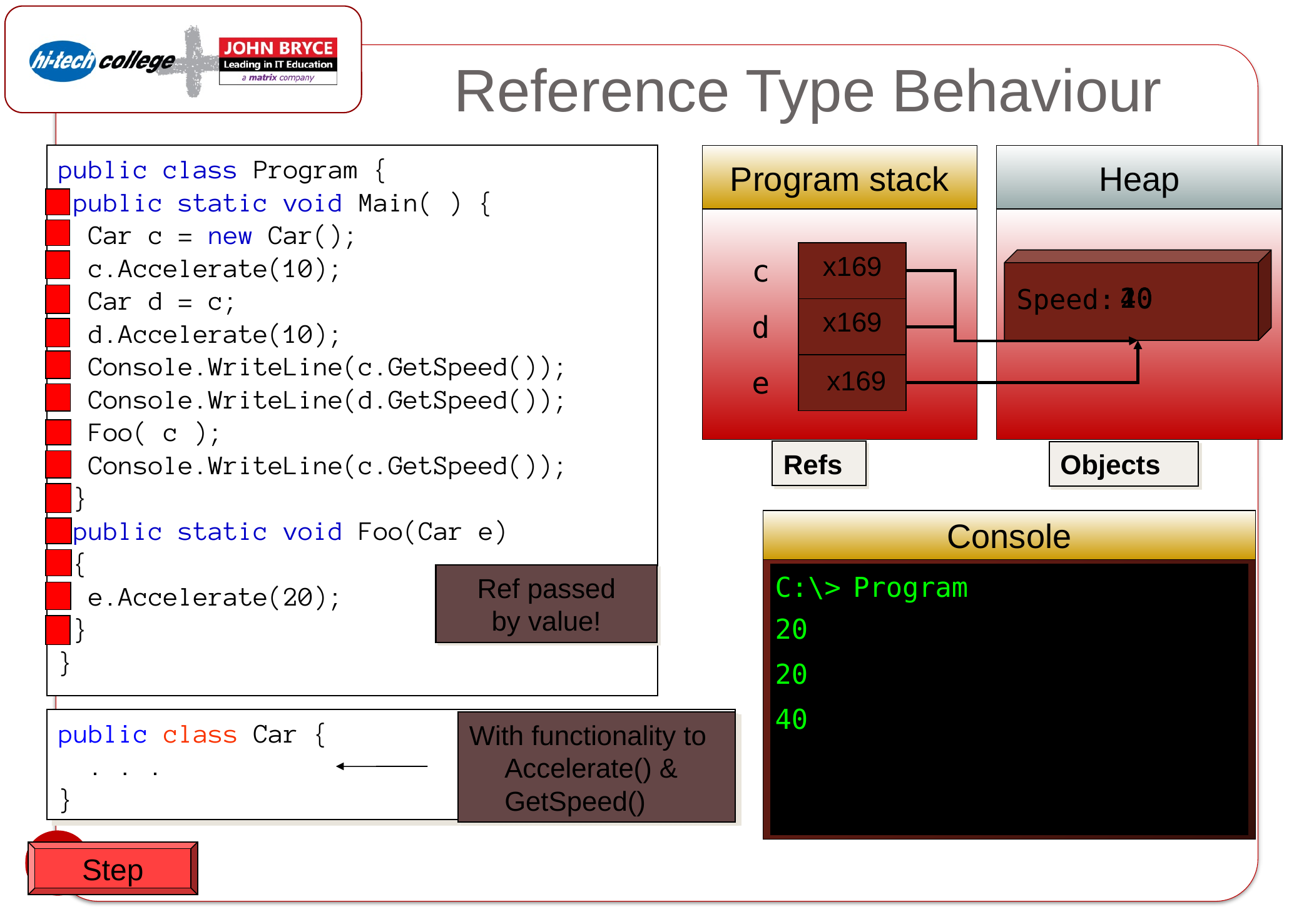

# Reference Type Behaviour
public class Program {
 public static void Main( ) {
  Car c = new Car();
  c.Accelerate(10);
  Car d = c;
  d.Accelerate(10);
  Console.WriteLine(c.GetSpeed());
  Console.WriteLine(d.GetSpeed());
  Foo( c );
  Console.WriteLine(c.GetSpeed());
 }
 public static void Foo(Car e)
 {
  e.Accelerate(20);
 }
}
Program stack
Heap

x169
c
Speed:

 40
 10
 20
  0

x169
d

 x169
e

Refs
Objects

Console

Ref passed
by value!
C:\>
Program

20

20
40
public class Car {
  . . .
}
With functionality to
Accelerate() & GetSpeed()

61
Step